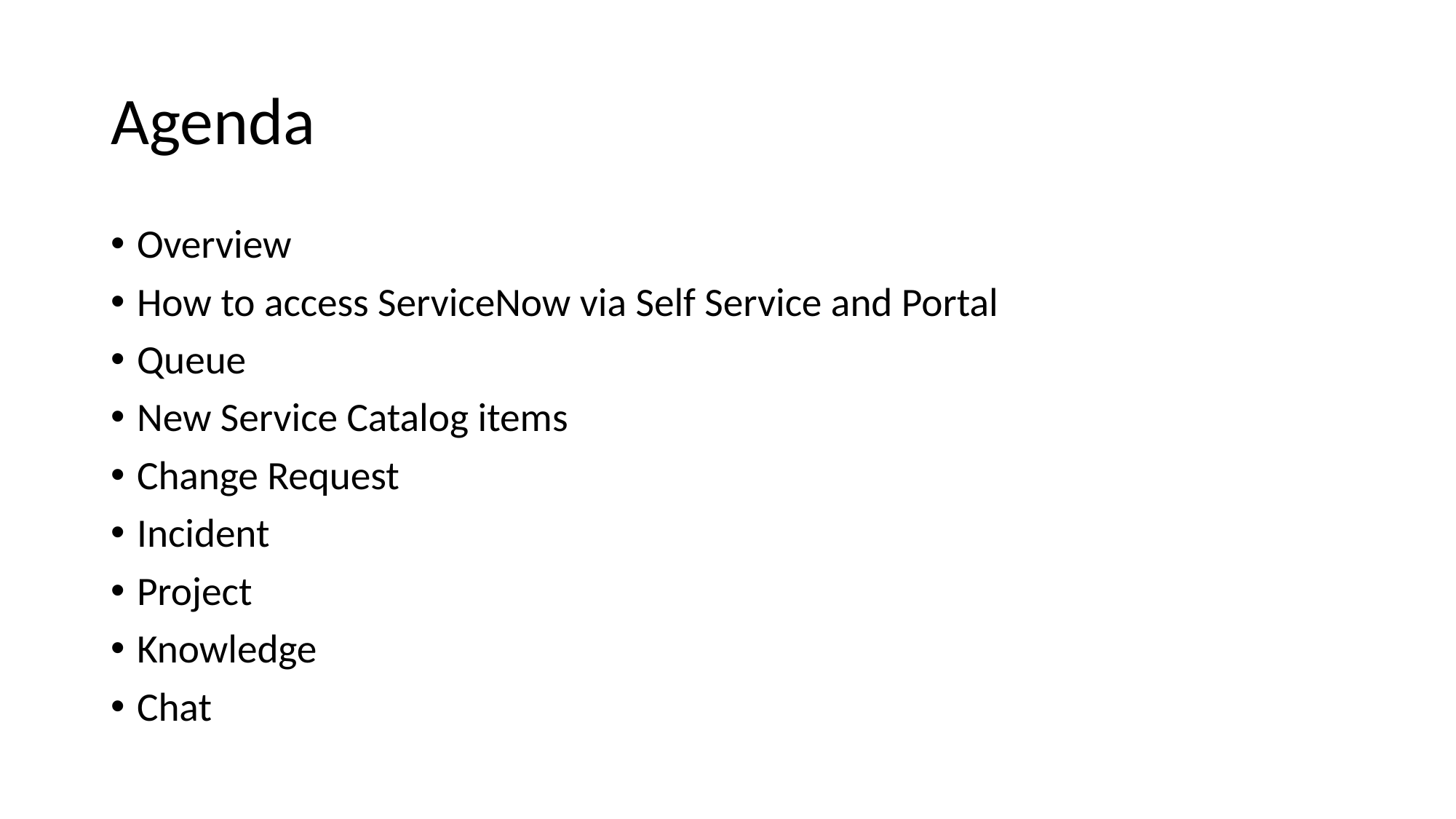

# Agenda
Overview
How to access ServiceNow via Self Service and Portal
Queue
New Service Catalog items
Change Request
Incident
Project
Knowledge
Chat